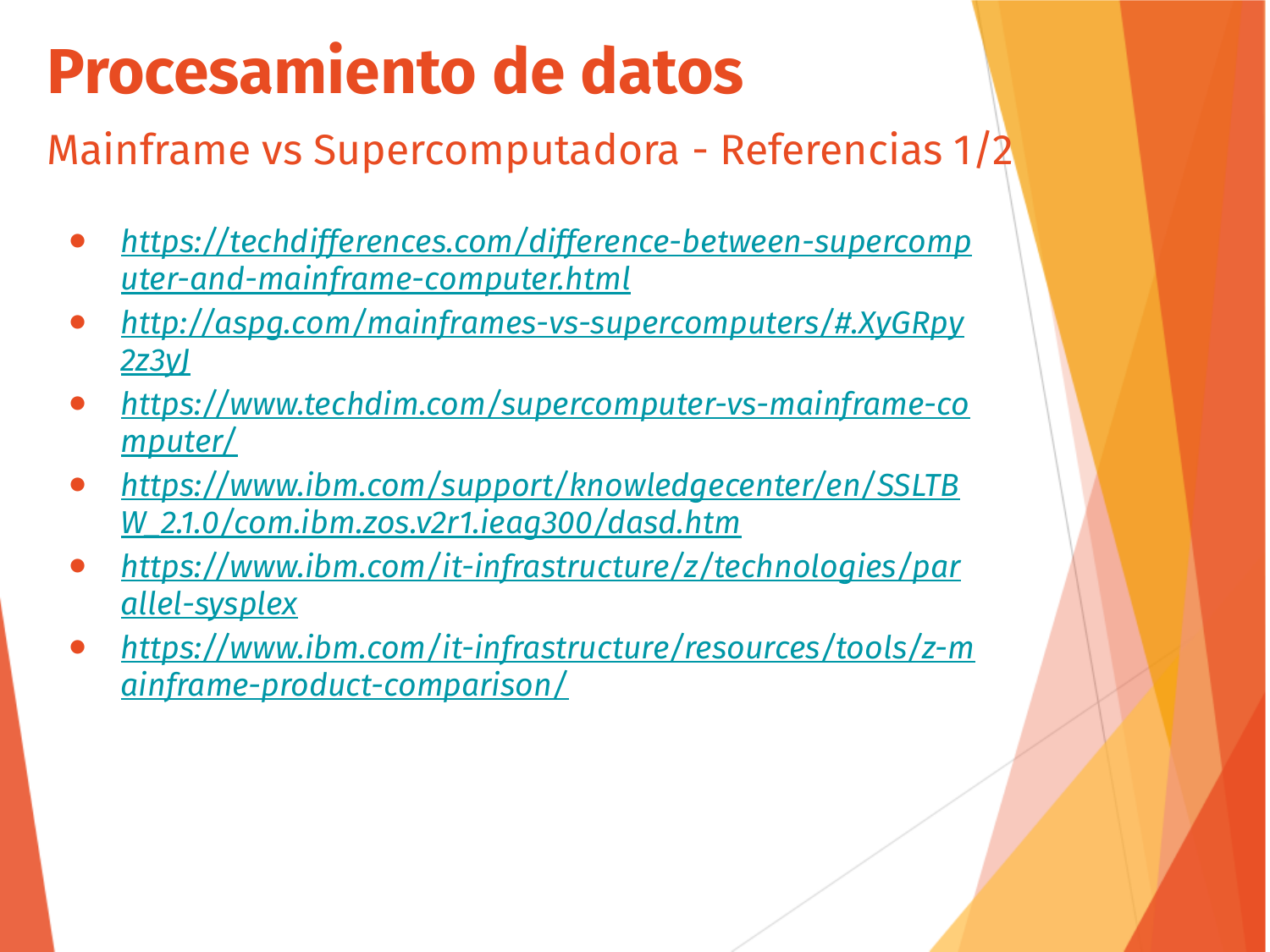

Procesamiento de datos
Mainframe vs Supercomputadora - Referencias 1/2

https://techdifferences.com/difference-between-supercomputer-and-mainframe-computer.html
http://aspg.com/mainframes-vs-supercomputers/#.XyGRpy2z3yJ
https://www.techdim.com/supercomputer-vs-mainframe-computer/
https://www.ibm.com/support/knowledgecenter/en/SSLTBW_2.1.0/com.ibm.zos.v2r1.ieag300/dasd.htm
https://www.ibm.com/it-infrastructure/z/technologies/parallel-sysplex
https://www.ibm.com/it-infrastructure/resources/tools/z-mainframe-product-comparison/